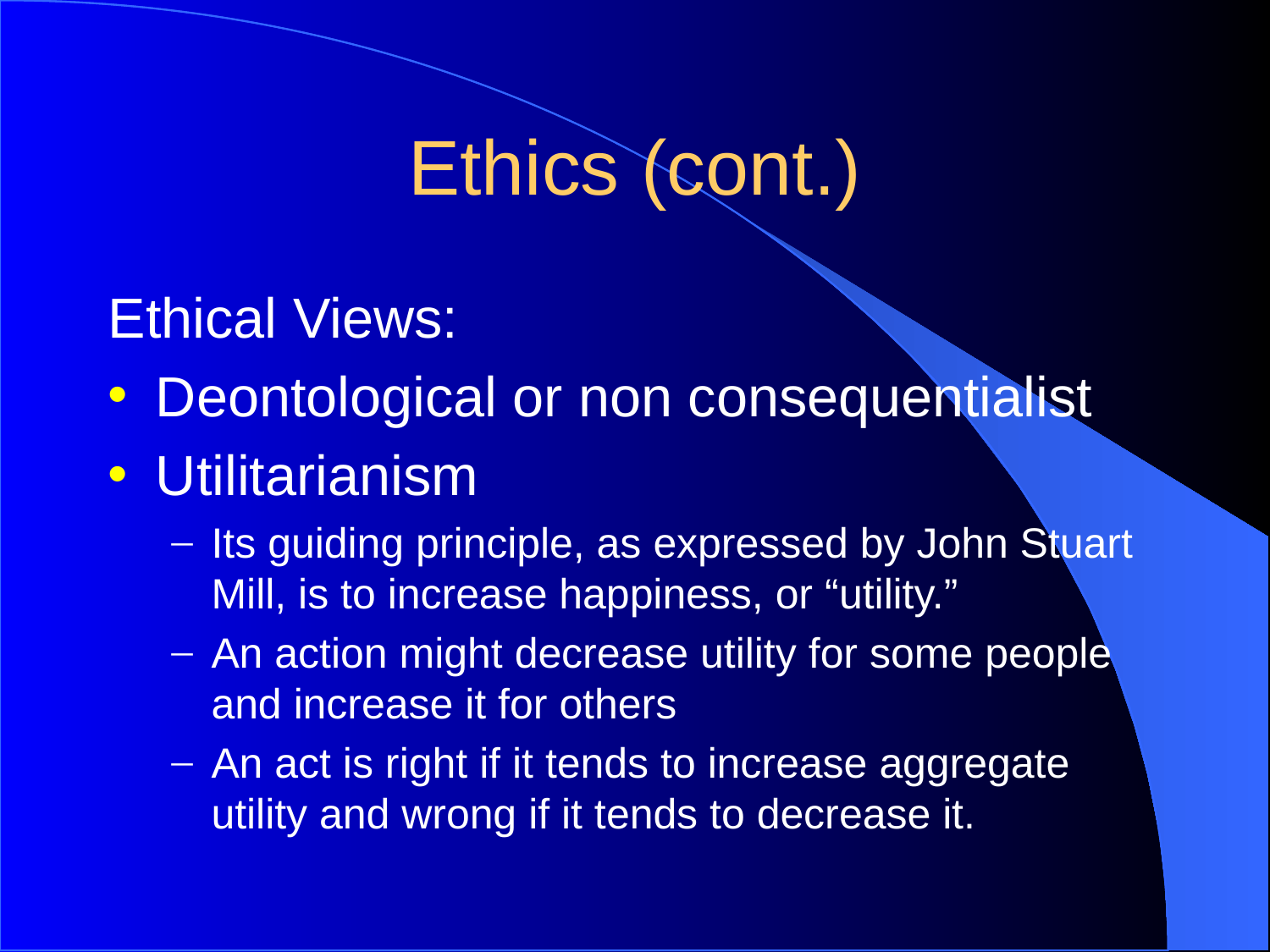

# Ethics (cont.)
Ethical Views:
Deontological or non consequentialist
Utilitarianism
Its guiding principle, as expressed by John Stuart Mill, is to increase happiness, or “utility.”
An action might decrease utility for some people and increase it for others
An act is right if it tends to increase aggregate utility and wrong if it tends to decrease it.